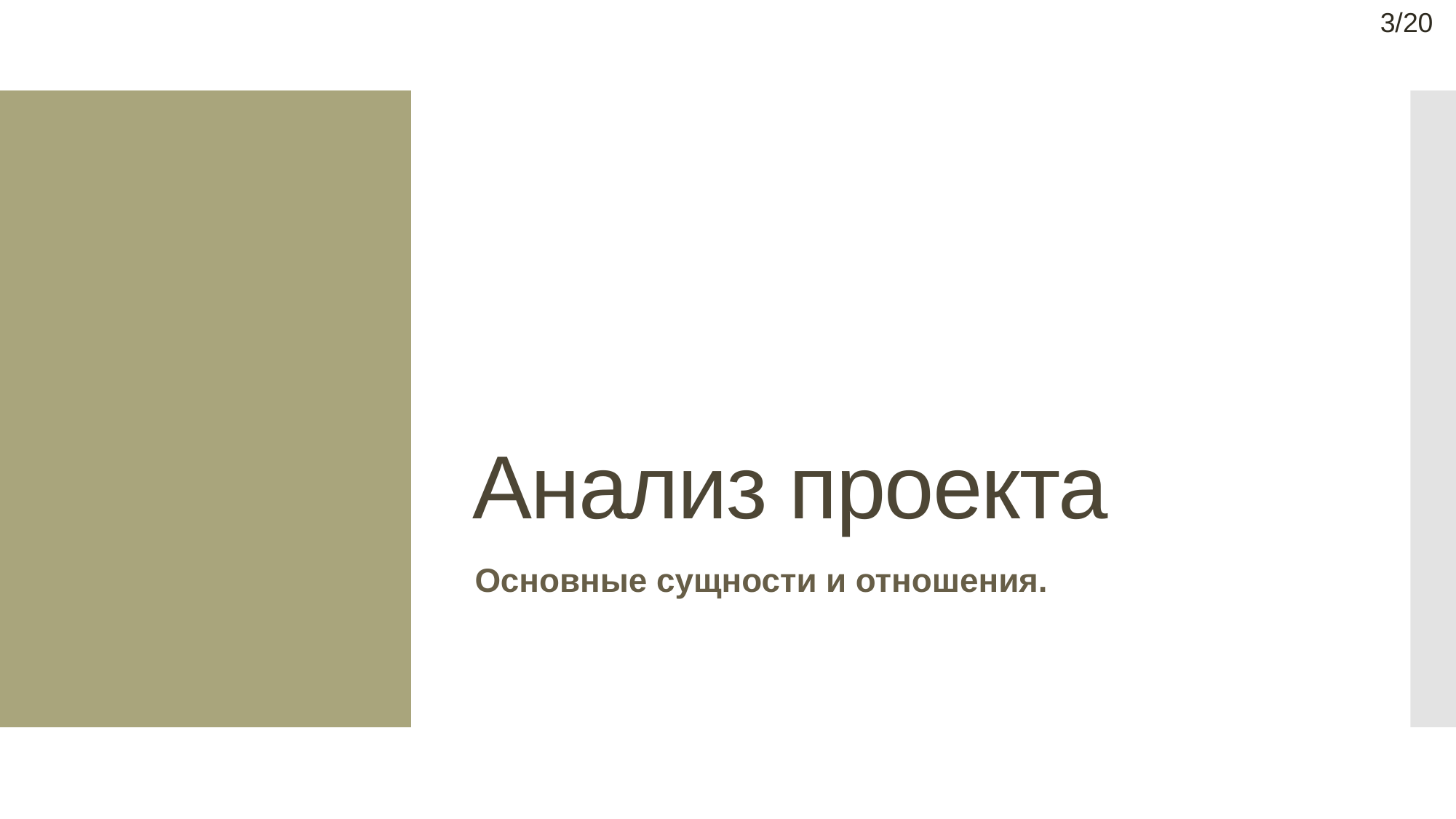

3/20
# Анализ проекта
Основные сущности и отношения.